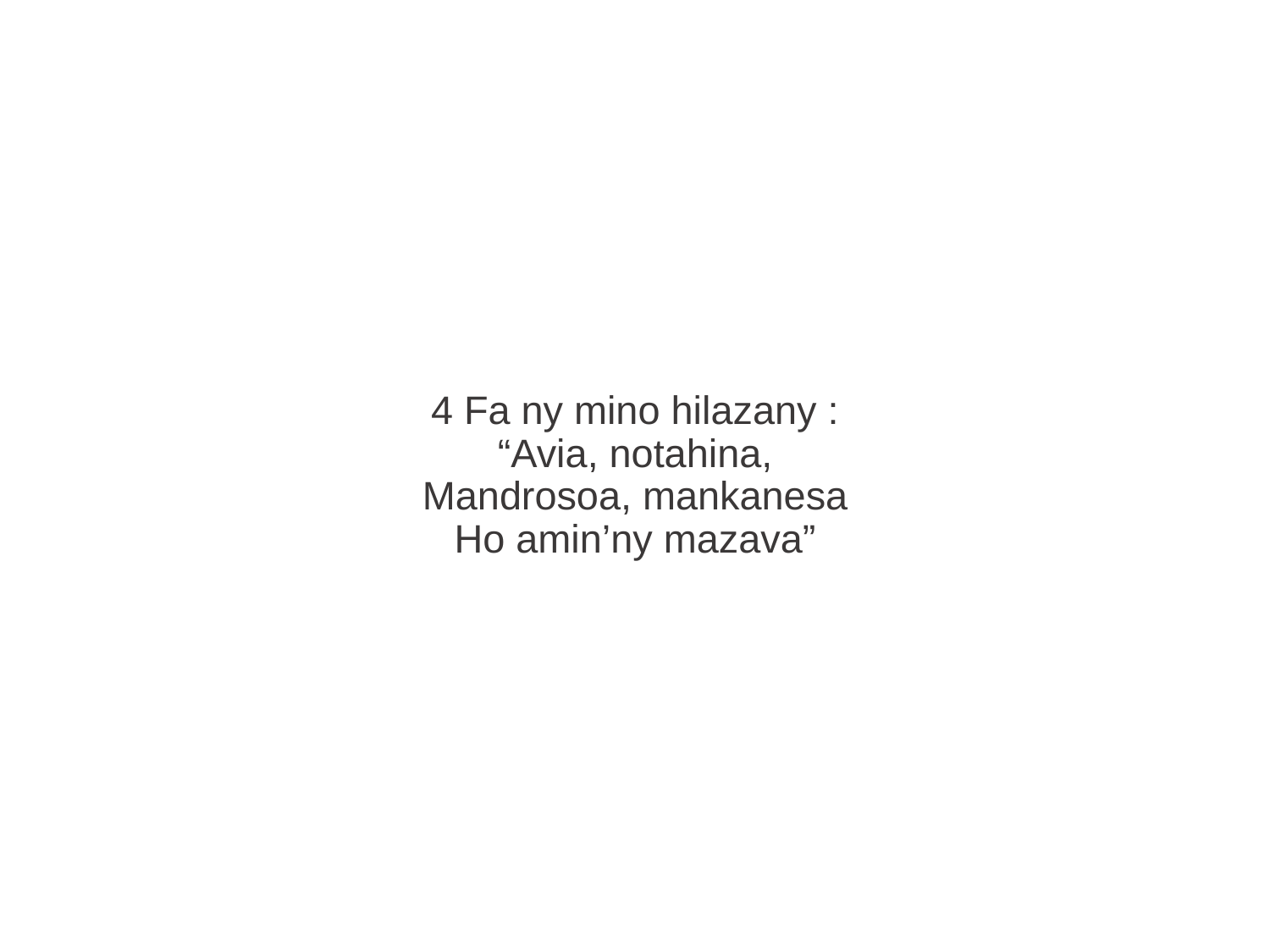

4 Fa ny mino hilazany :
“Avia, notahina,
Mandrosoa, mankanesa
Ho amin’ny mazava”